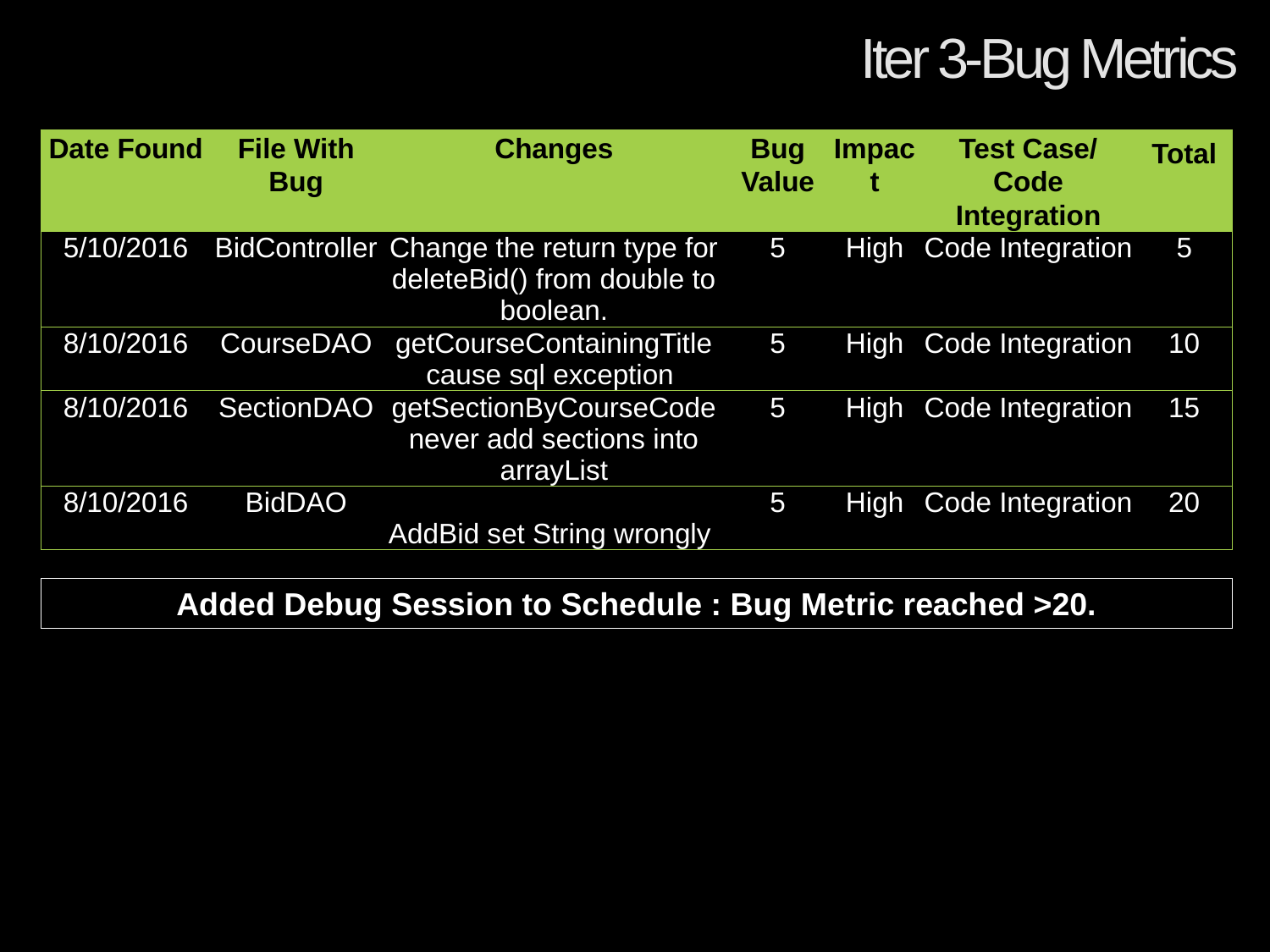

# Iter 3-Bug Metrics
| Date Found | File With Bug | Changes | Bug Value | Impact | Test Case/ Code Integration | Total |
| --- | --- | --- | --- | --- | --- | --- |
| 5/10/2016 | BidController | Change the return type for deleteBid() from double to boolean. | 5 | High | Code Integration | 5 |
| 8/10/2016 | CourseDAO | getCourseContainingTitle cause sql exception | 5 | High | Code Integration | 10 |
| 8/10/2016 | SectionDAO | getSectionByCourseCode never add sections into arrayList | 5 | High | Code Integration | 15 |
| 8/10/2016 | BidDAO | AddBid set String wrongly | 5 | High | Code Integration | 20 |
Added Debug Session to Schedule : Bug Metric reached >20.